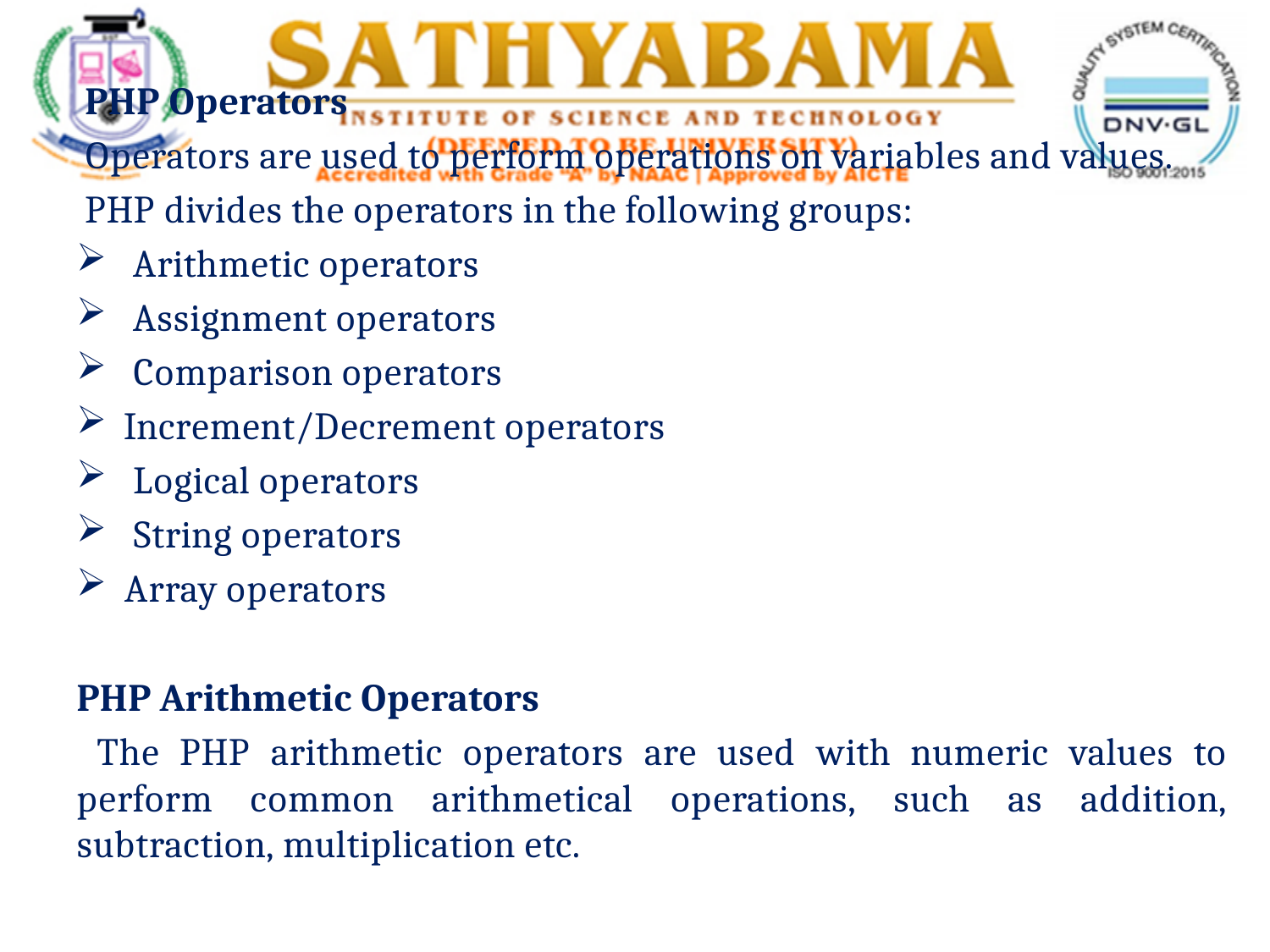

PHP Operators
 Operators are used to perform operations on variables and values.
 PHP divides the operators in the following groups:
 Arithmetic operators
 Assignment operators
 Comparison operators
Increment/Decrement operators
 Logical operators
 String operators
Array operators

PHP Arithmetic Operators
 The PHP arithmetic operators are used with numeric values to perform common arithmetical operations, such as addition, subtraction, multiplication etc.